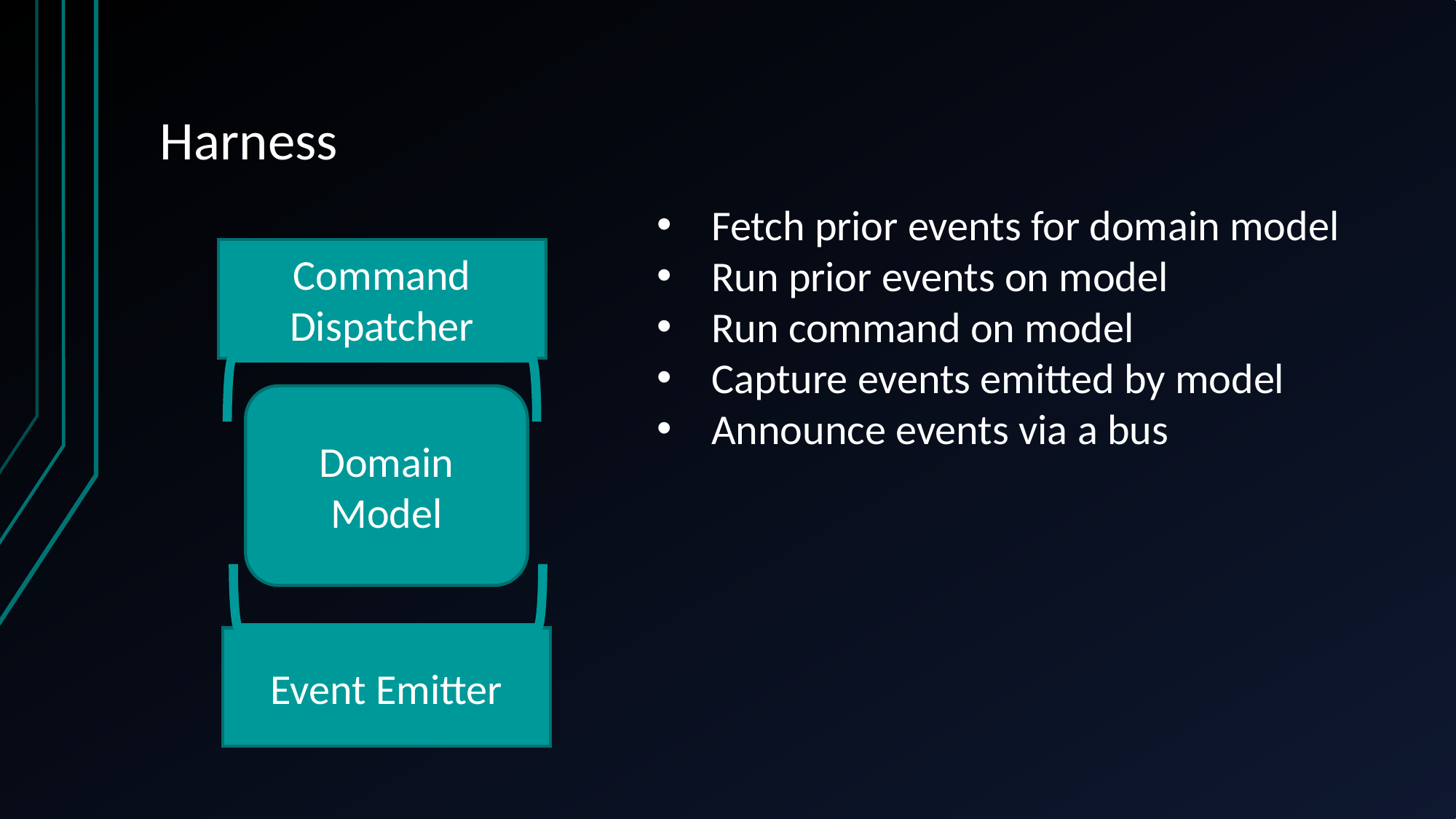

# Harness

Fetch prior events for domain model
Run prior events on model
Run command on model
Capture events emitted by model
Announce events via a bus

Command Dispatcher
Domain Model

Event Emitter